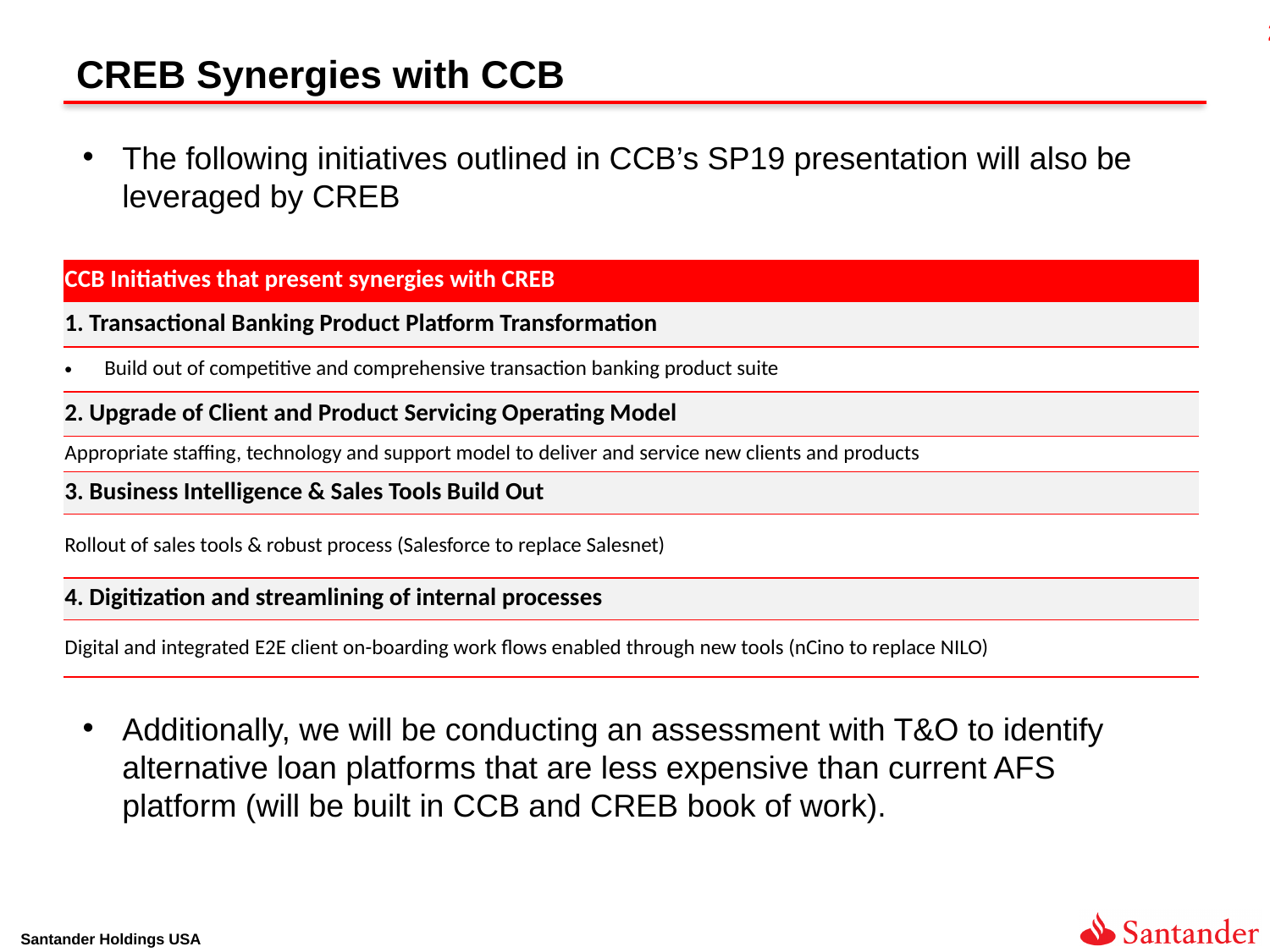

# CREB Synergies with CCB
The following initiatives outlined in CCB’s SP19 presentation will also be leveraged by CREB

Additionally, we will be conducting an assessment with T&O to identify alternative loan platforms that are less expensive than current AFS platform (will be built in CCB and CREB book of work).
| CCB Initiatives that present synergies with CREB |
| --- |
| 1. Transactional Banking Product Platform Transformation |
| Build out of competitive and comprehensive transaction banking product suite |
| 2. Upgrade of Client and Product Servicing Operating Model |
| Appropriate staffing, technology and support model to deliver and service new clients and products |
| 3. Business Intelligence & Sales Tools Build Out |
| Rollout of sales tools & robust process (Salesforce to replace Salesnet) |
| 4. Digitization and streamlining of internal processes |
| Digital and integrated E2E client on-boarding work flows enabled through new tools (nCino to replace NILO) |